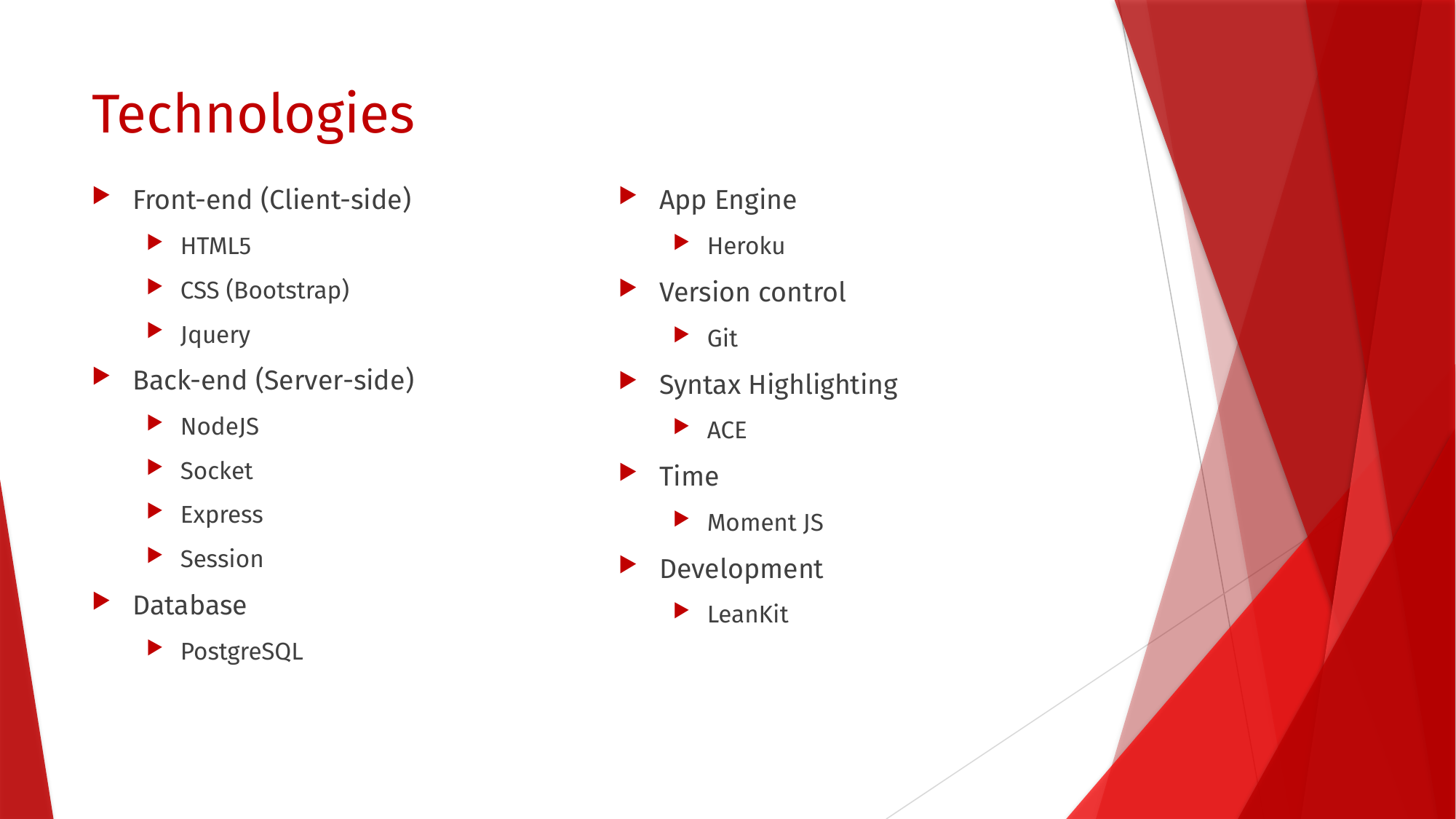

# Technologies
Front-end (Client-side)
HTML5
CSS (Bootstrap)
Jquery
Back-end (Server-side)
NodeJS
Socket
Express
Session
Database
PostgreSQL
App Engine
Heroku
Version control
Git
Syntax Highlighting
ACE
Time
Moment JS
Development
LeanKit